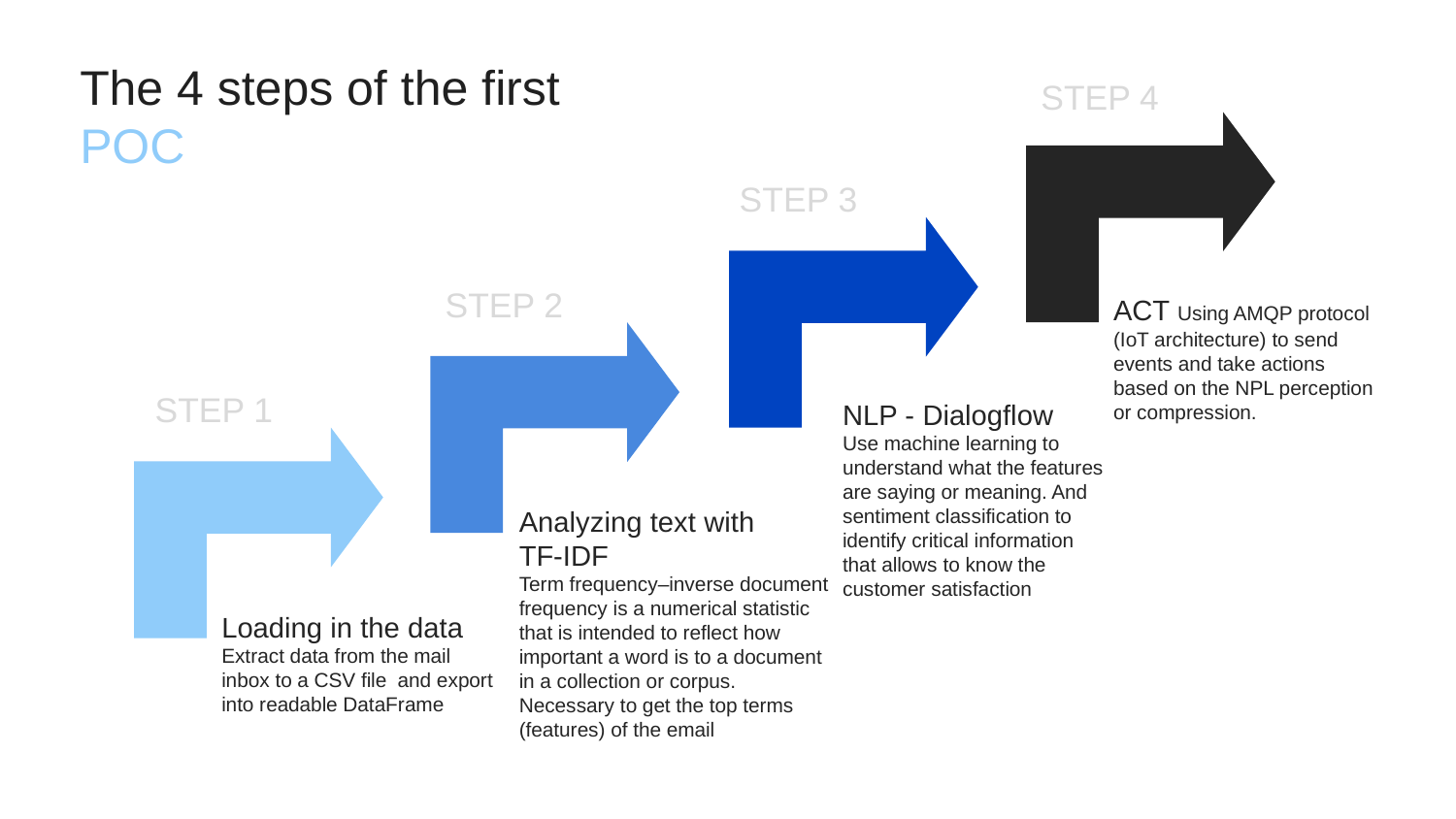

# The 4 steps of the first POC
STEP 4

STEP 3

STEP 2
ACT Using AMQP protocol (IoT architecture) to send events and take actions based on the NPL perception or compression.

STEP 1
NLP - Dialogflow
Use machine learning to understand what the features  are saying or meaning. And sentiment classification to identify critical information that allows to know the customer satisfaction

Analyzing text with
TF-IDF
Term frequency–inverse document frequency is a numerical statistic that is intended to reflect how important a word is to a document in a collection or corpus. Necessary to get the top terms (features) of the email

Loading in the data
Extract data from the mail inbox to a CSV file  and export into readable DataFrame